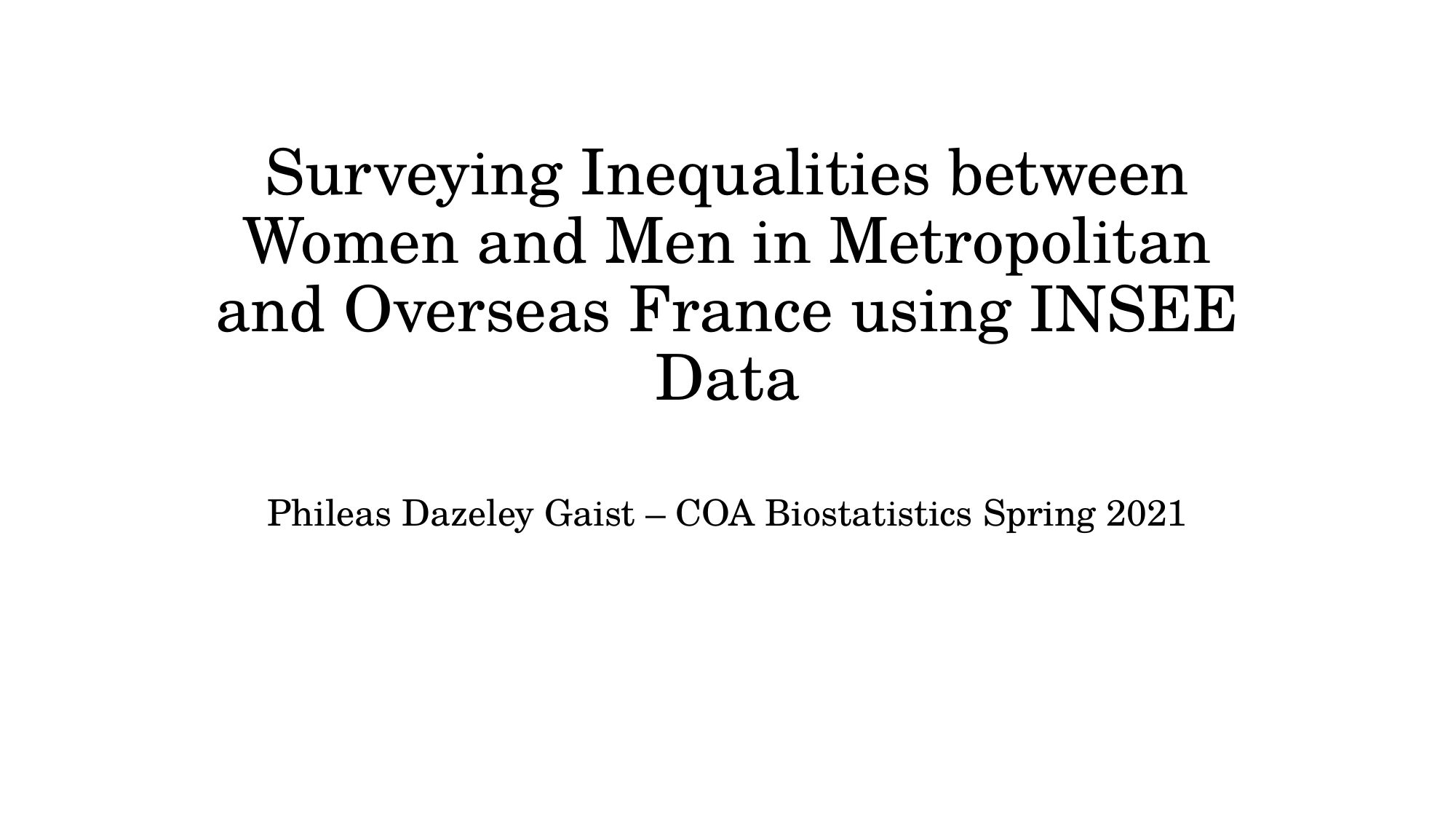

# Surveying Inequalities between Women and Men in Metropolitan and Overseas France using INSEE Data

Phileas Dazeley Gaist – COA Biostatistics Spring 2021